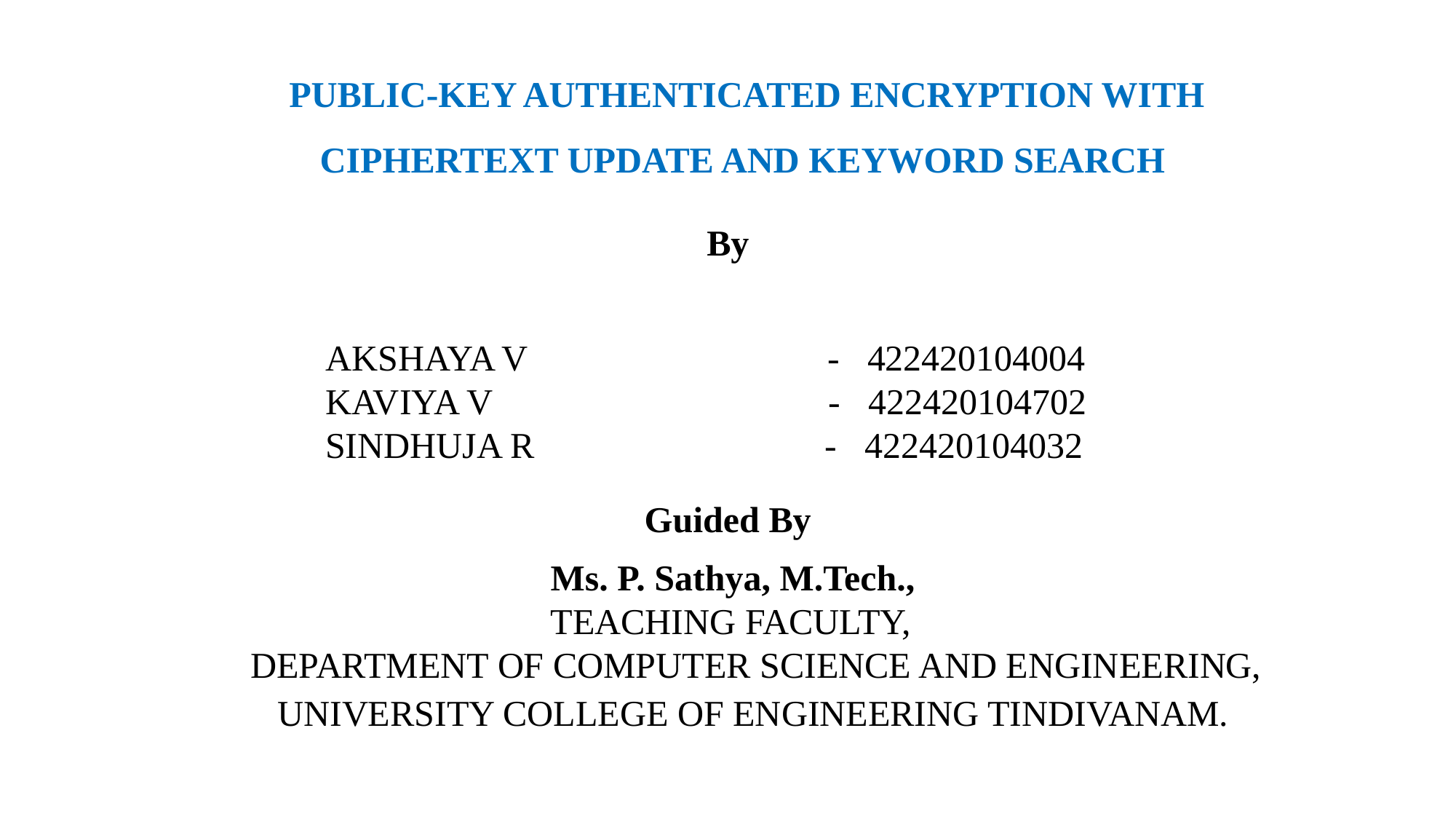

PUBLIC-KEY AUTHENTICATED ENCRYPTION WITH CIPHERTEXT UPDATE AND KEYWORD SEARCH

By
AKSHAYA V                                 -   422420104004
KAVIYA V                                     -   422420104702
SINDHUJA R                                -   422420104032
Guided By
		           Ms. P. Sathya, M.Tech.,
		           TEACHING FACULTY,
  DEPARTMENT OF COMPUTER SCIENCE AND ENGINEERING,

  UNIVERSITY COLLEGE OF ENGINEERING TINDIVANAM.